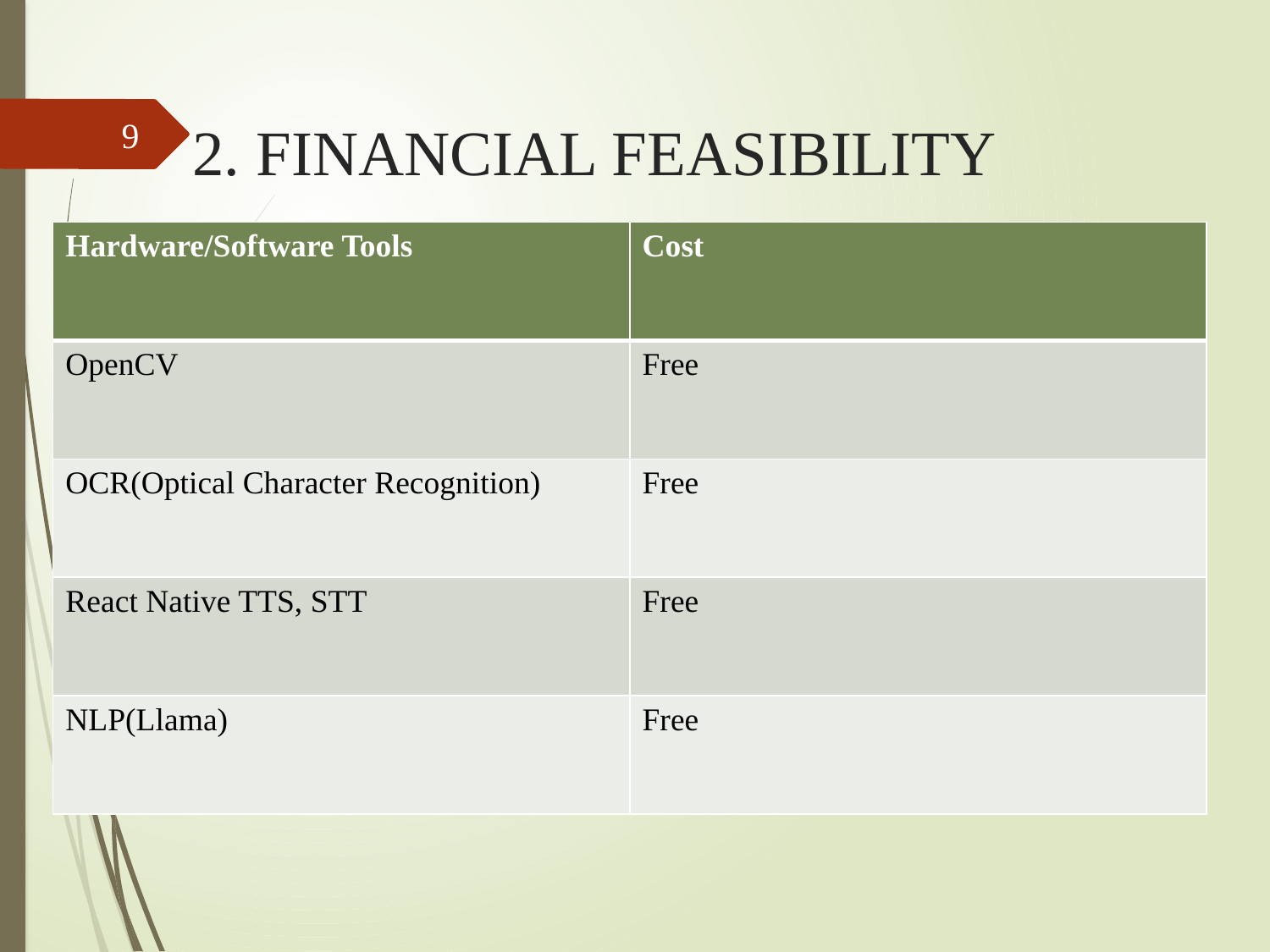

# 2. FINANCIAL FEASIBILITY
9
| Hardware/Software Tools | Cost |
| --- | --- |
| OpenCV | Free |
| OCR(Optical Character Recognition) | Free |
| React Native TTS, STT | Free |
| NLP(Llama) | Free |